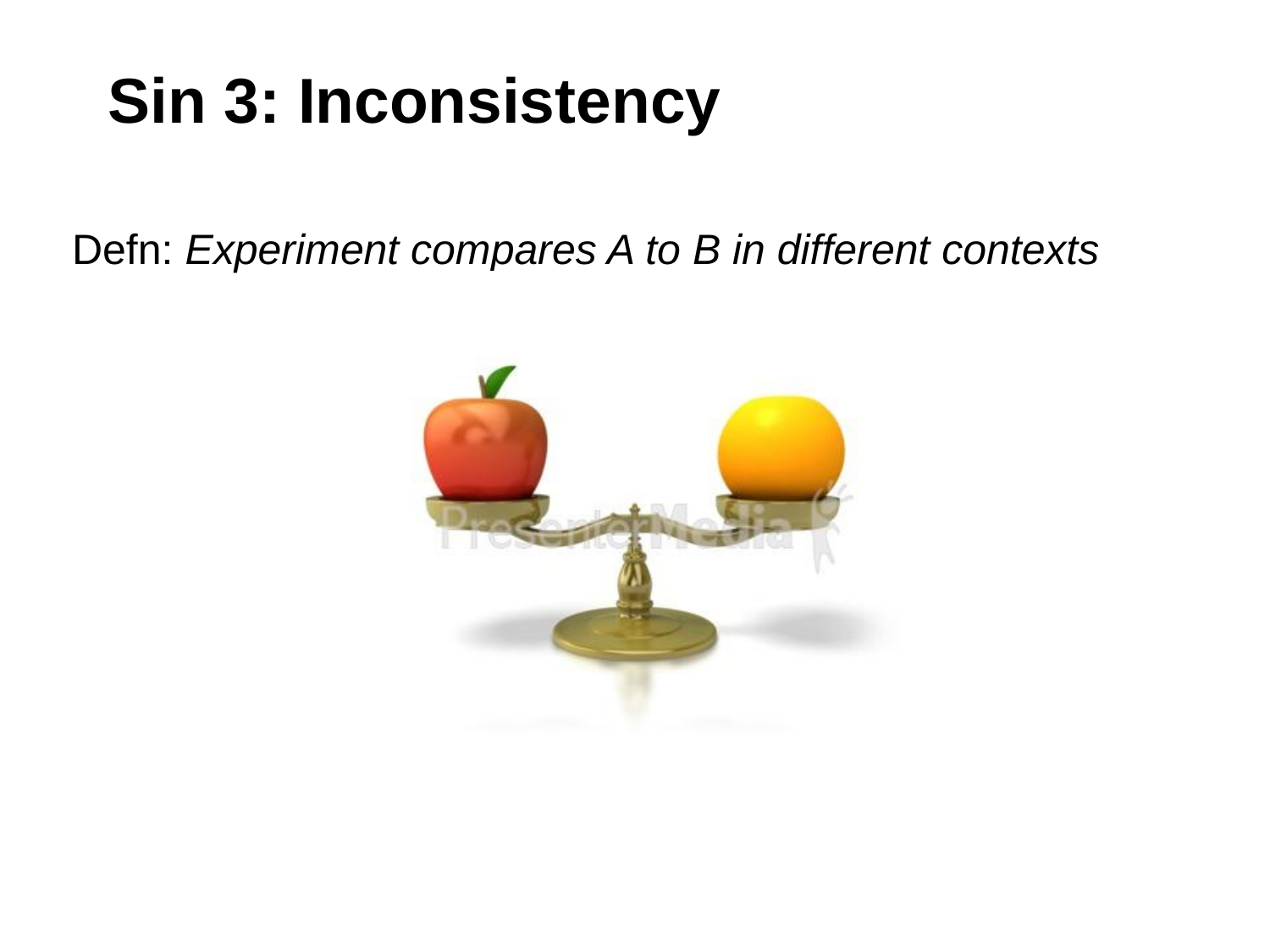

# Sin 3: Inconsistency
Defn: Experiment compares A to B in different contexts